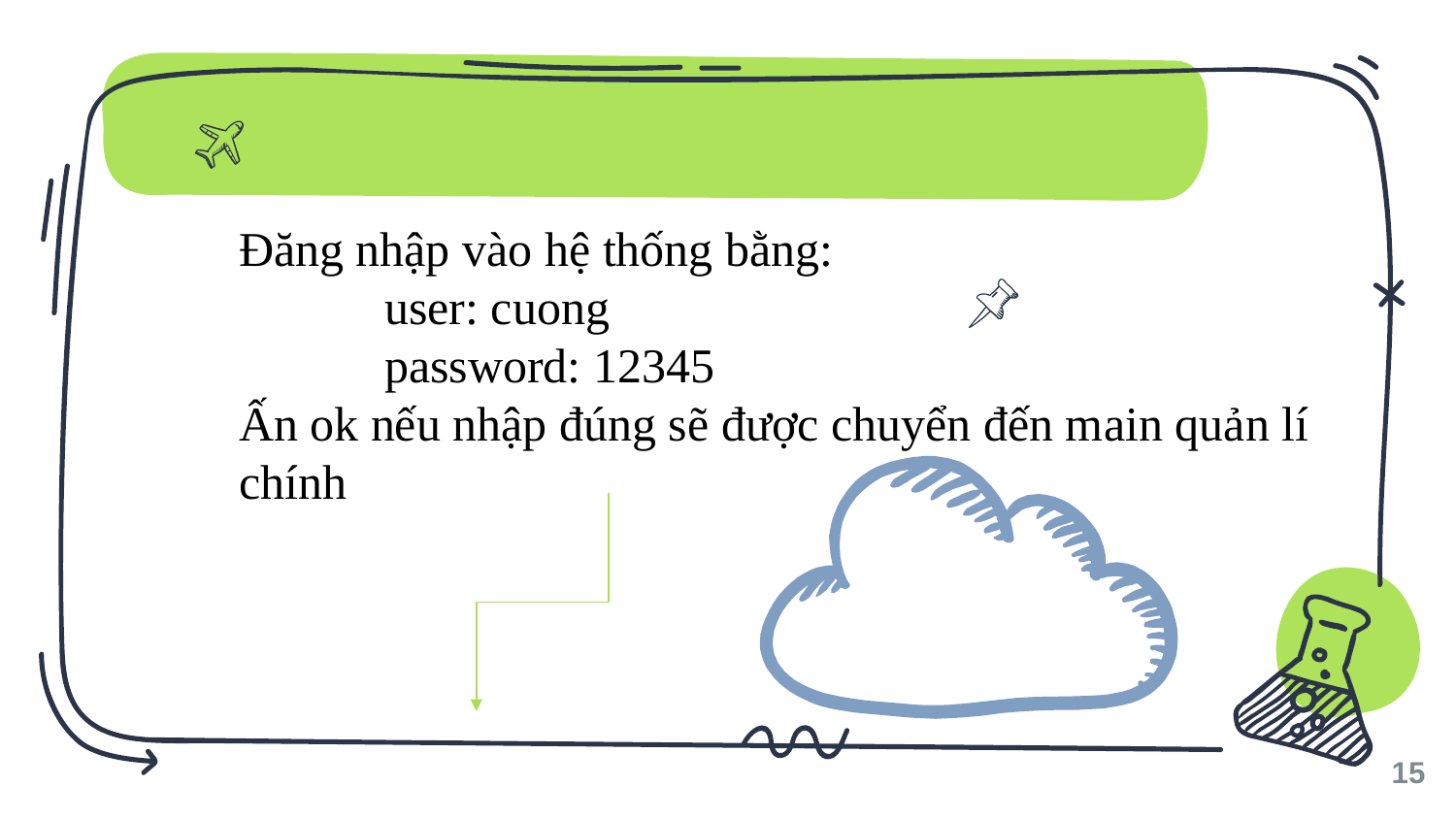

Đăng nhập vào hệ thống bằng:
	user: cuong
	password: 12345
Ấn ok nếu nhập đúng sẽ được chuyển đến main quản lí chính

15